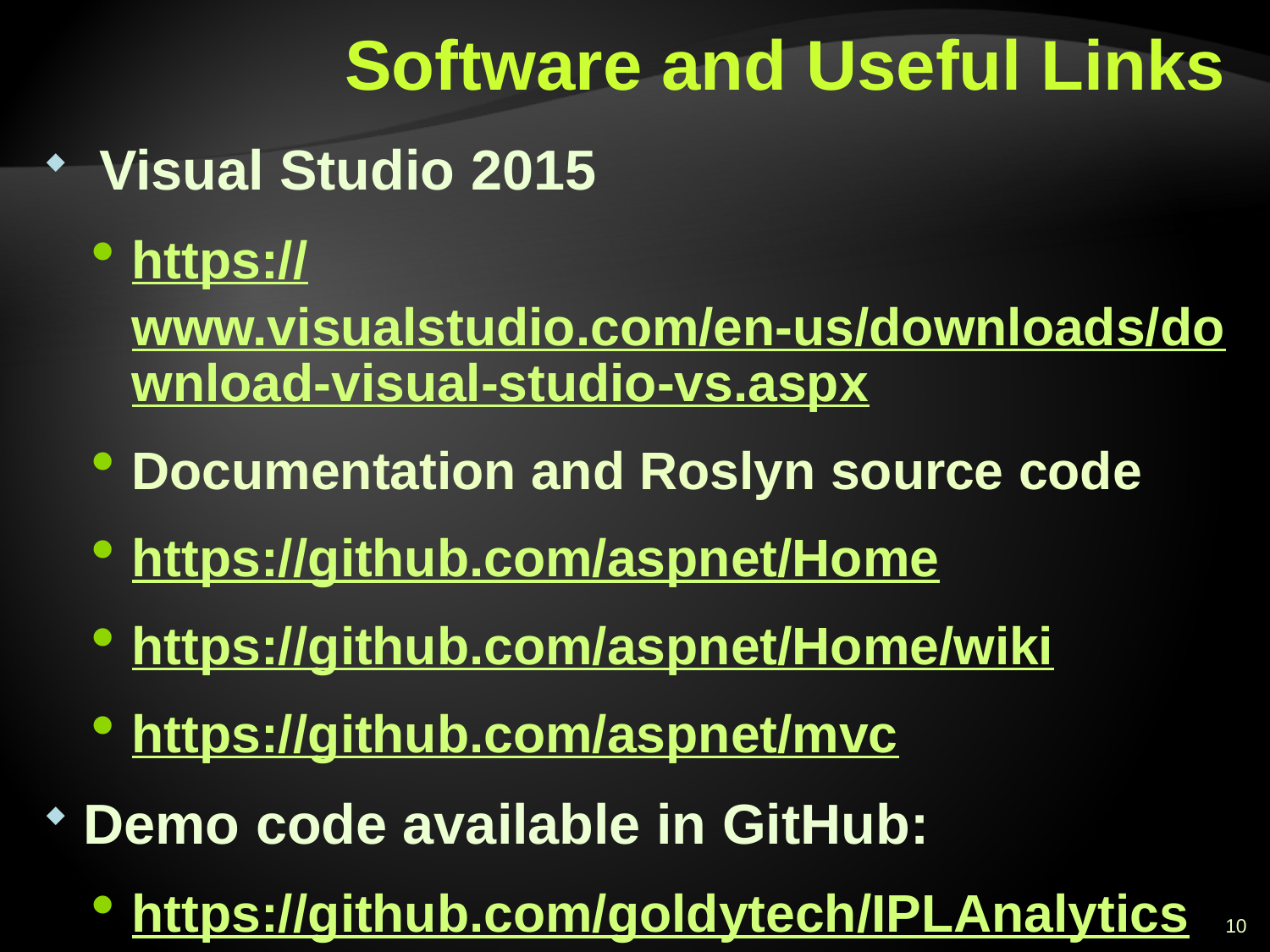

# Software and Useful Links
 Visual Studio 2015
https://www.visualstudio.com/en-us/downloads/download-visual-studio-vs.aspx
Documentation and Roslyn source code
https://github.com/aspnet/Home
https://github.com/aspnet/Home/wiki
https://github.com/aspnet/mvc
Demo code available in GitHub:
https://github.com/goldytech/IPLAnalytics

10